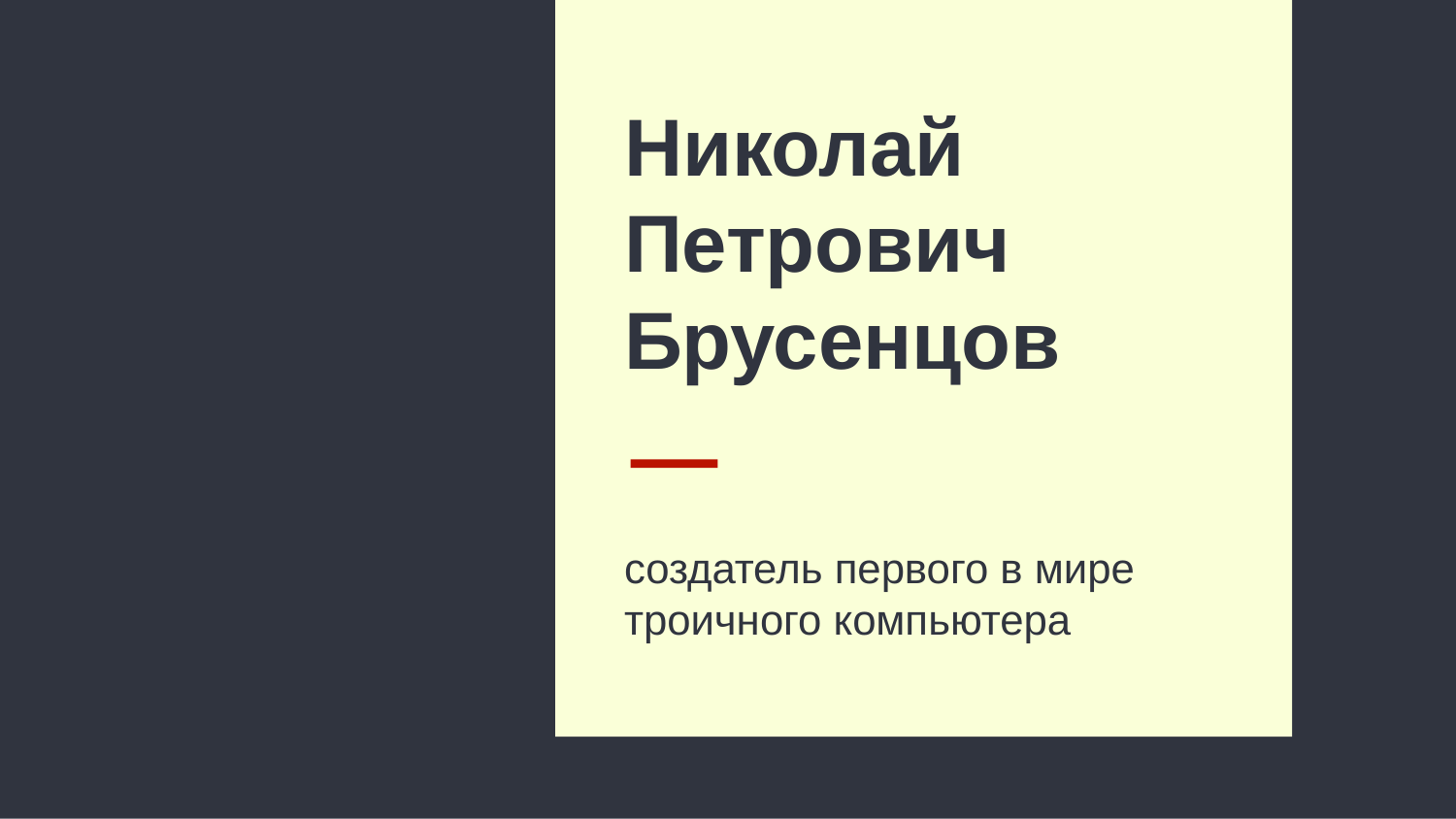

# Николай Петрович Брусенцов
создатель первого в мире троичного компьютера